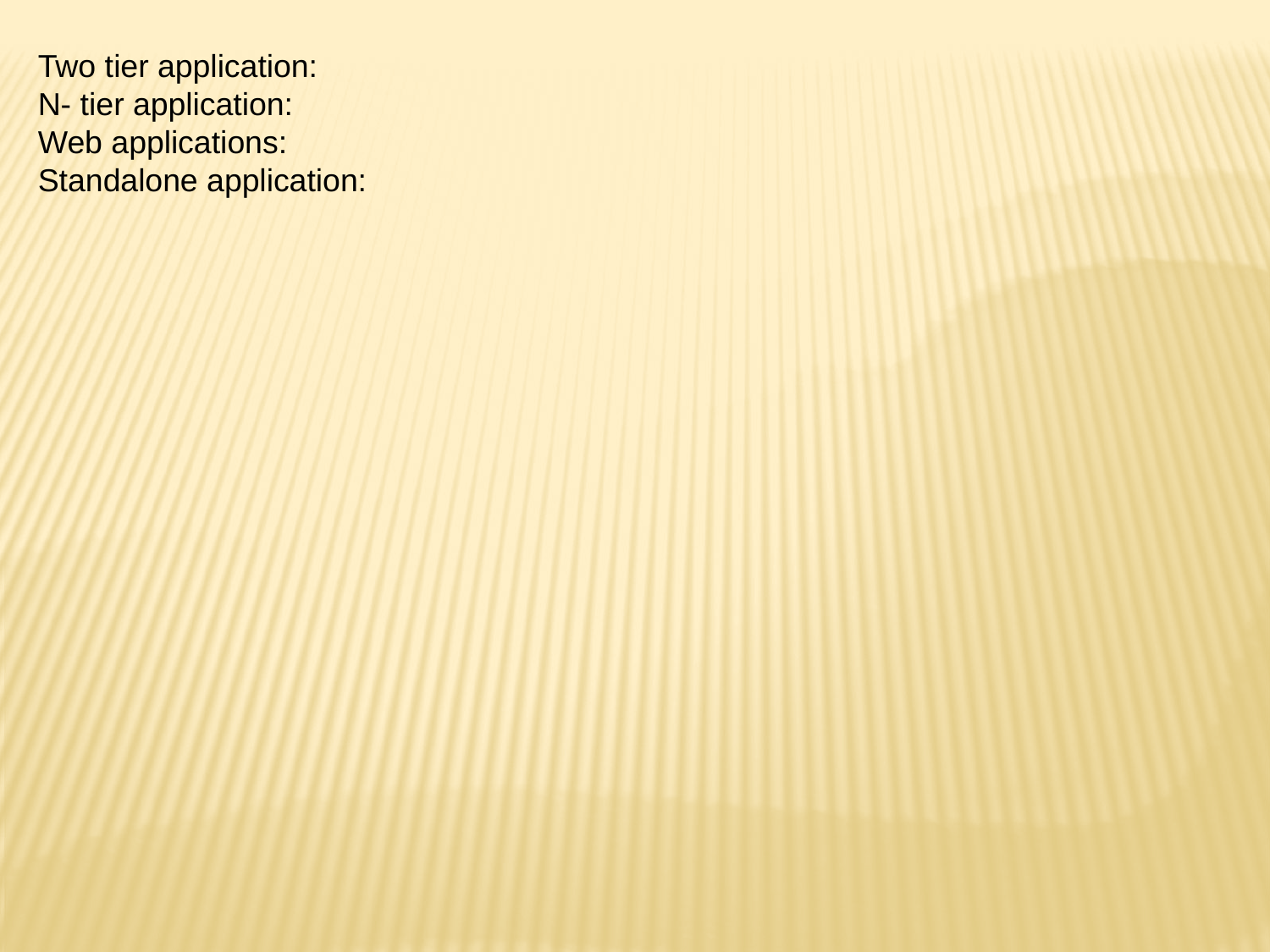

Two tier application:
N- tier application:
Web applications:
Standalone application: